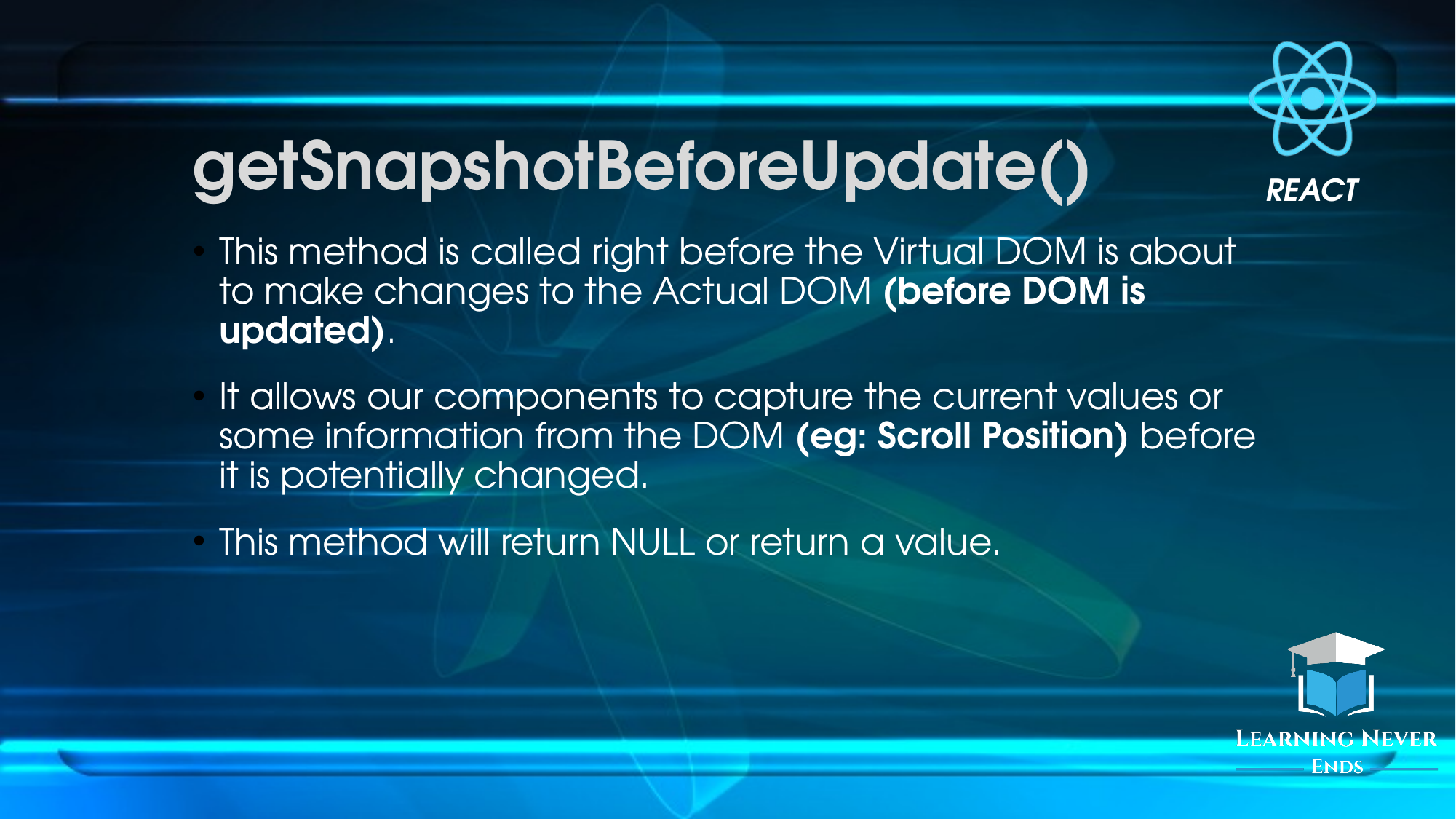

# getSnapshotBeforeUpdate()
This method is called right before the Virtual DOM is about to make changes to the Actual DOM (before DOM is updated).
It allows our components to capture the current values or some information from the DOM (eg: Scroll Position) before it is potentially changed.
This method will return NULL or return a value.